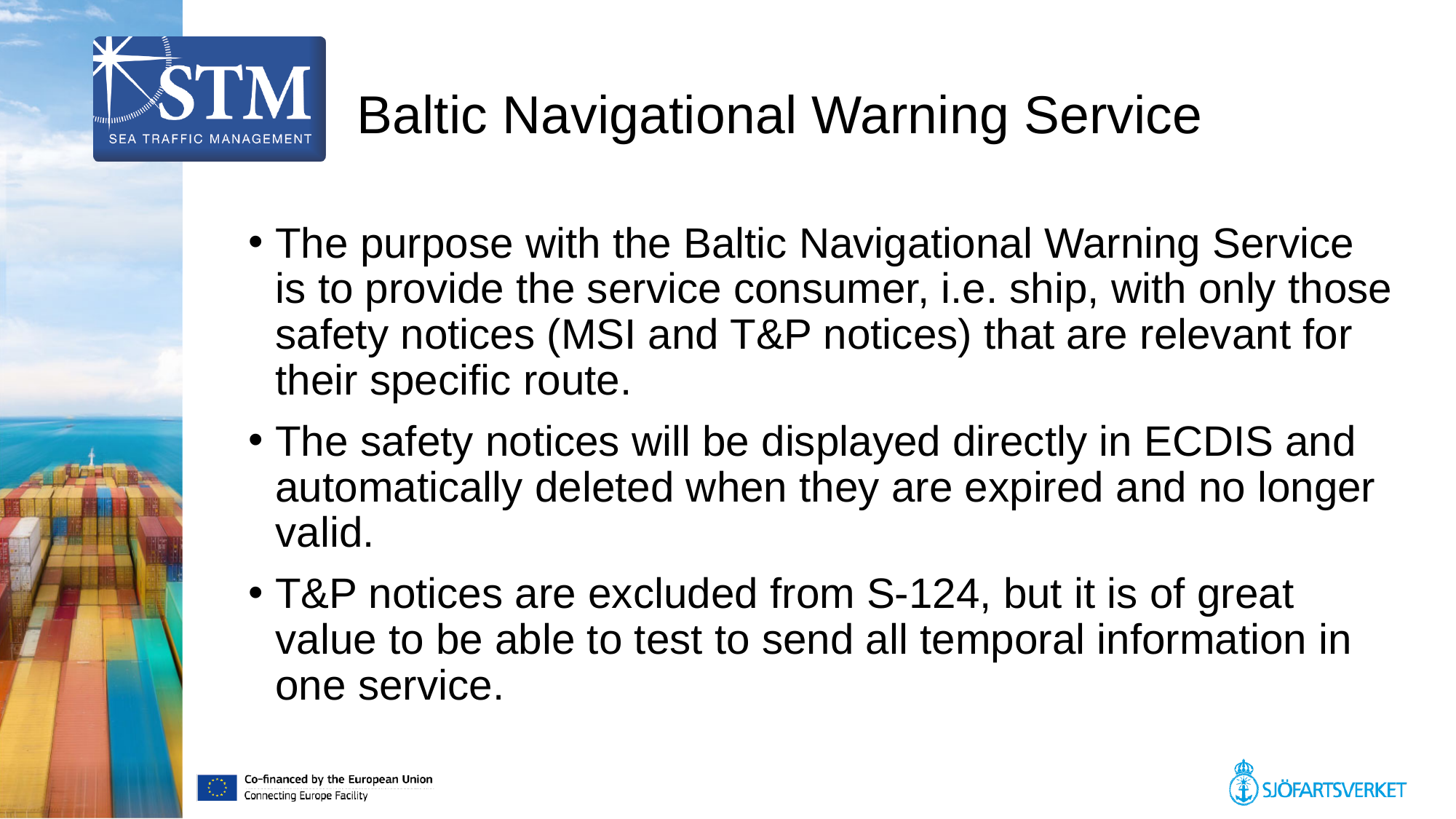

# Baltic Navigational Warning Service
The purpose with the Baltic Navigational Warning Service is to provide the service consumer, i.e. ship, with only those safety notices (MSI and T&P notices) that are relevant for their specific route.
The safety notices will be displayed directly in ECDIS and automatically deleted when they are expired and no longer valid.
T&P notices are excluded from S-124, but it is of great value to be able to test to send all temporal information in one service.